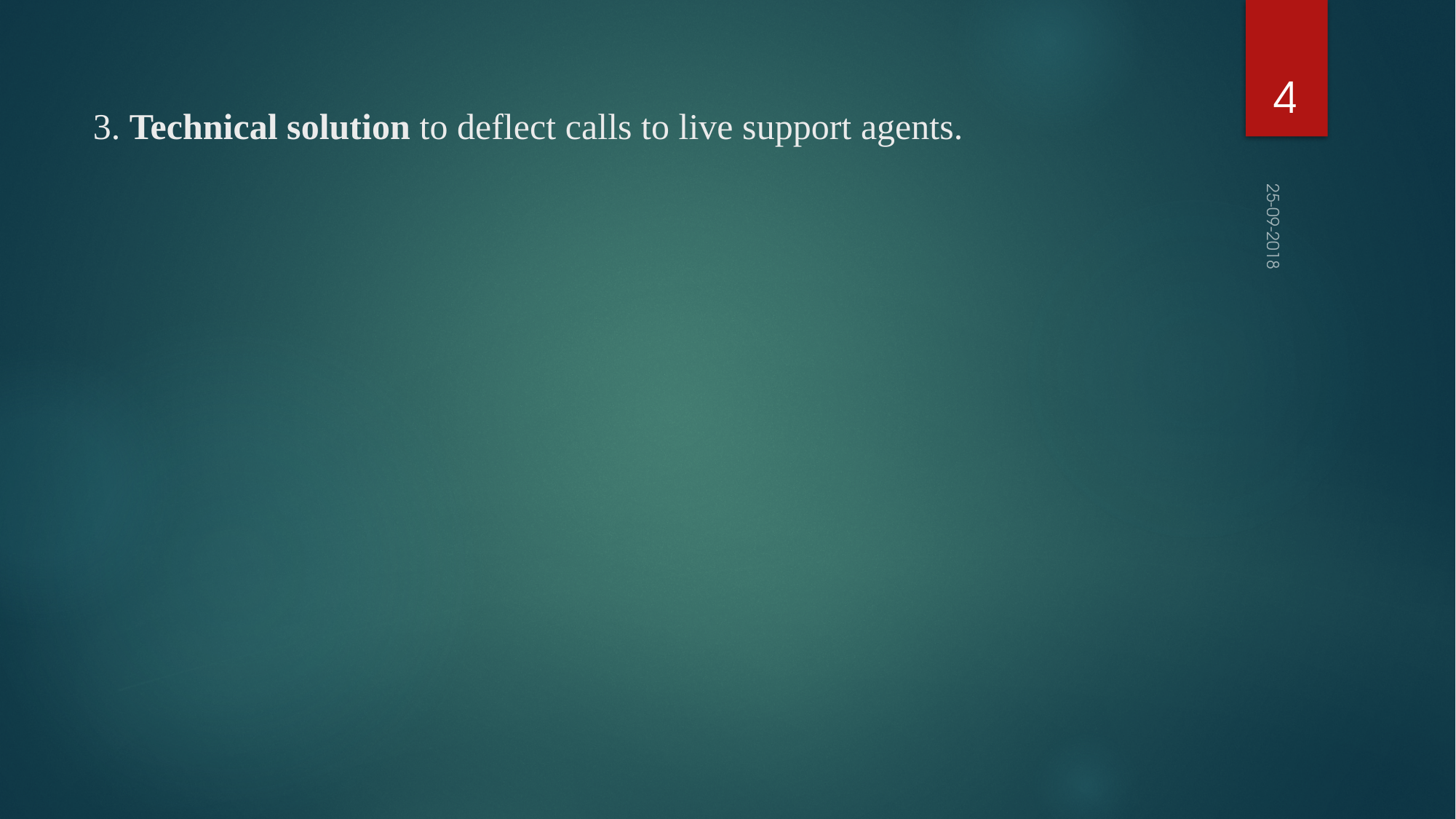

4
# 3. Technical solution to deflect calls to live support agents.
25-09-2018